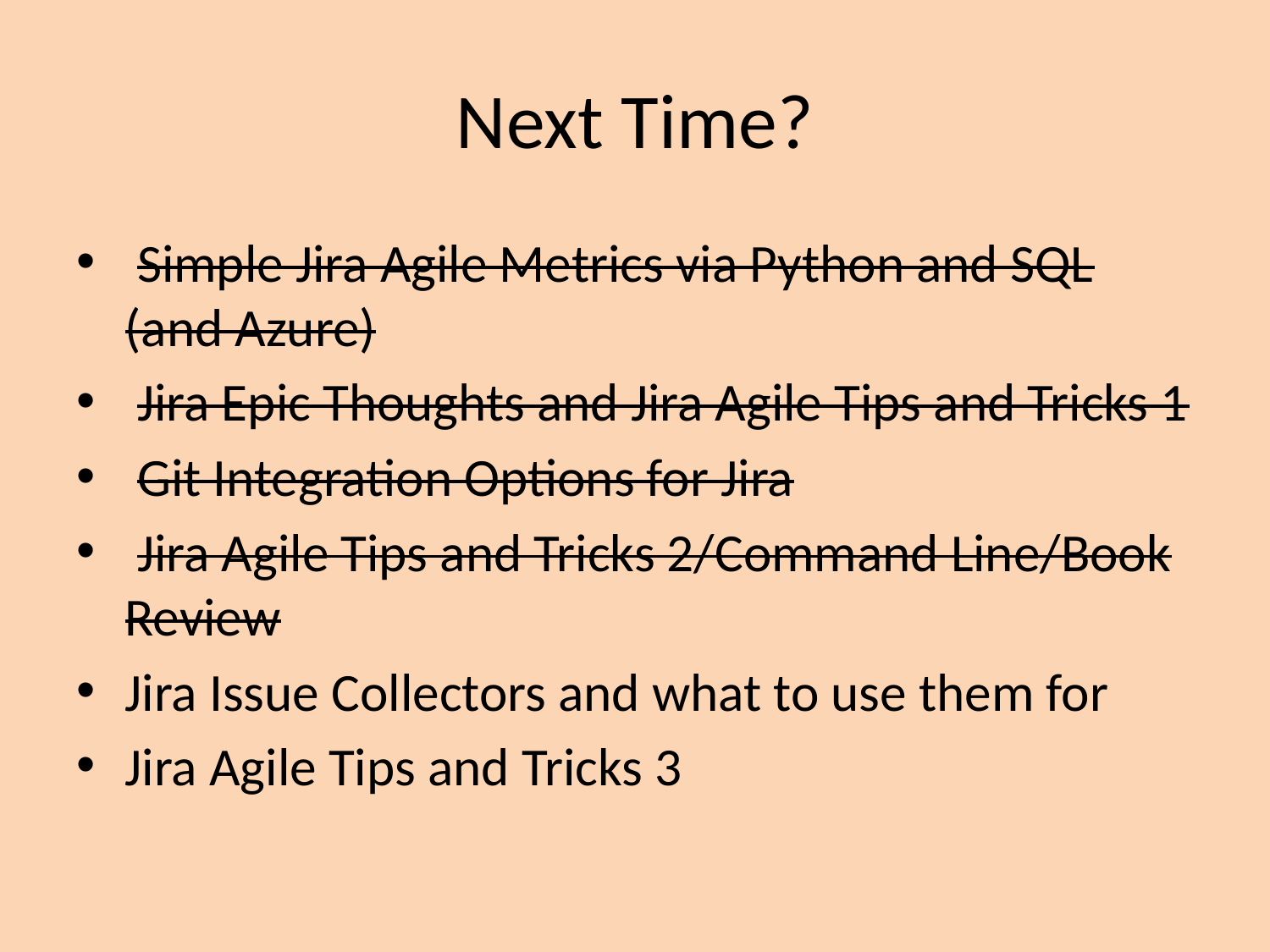

# Next Time?
 Simple Jira Agile Metrics via Python and SQL (and Azure)
 Jira Epic Thoughts and Jira Agile Tips and Tricks 1
 Git Integration Options for Jira
 Jira Agile Tips and Tricks 2/Command Line/Book Review
Jira Issue Collectors and what to use them for
Jira Agile Tips and Tricks 3